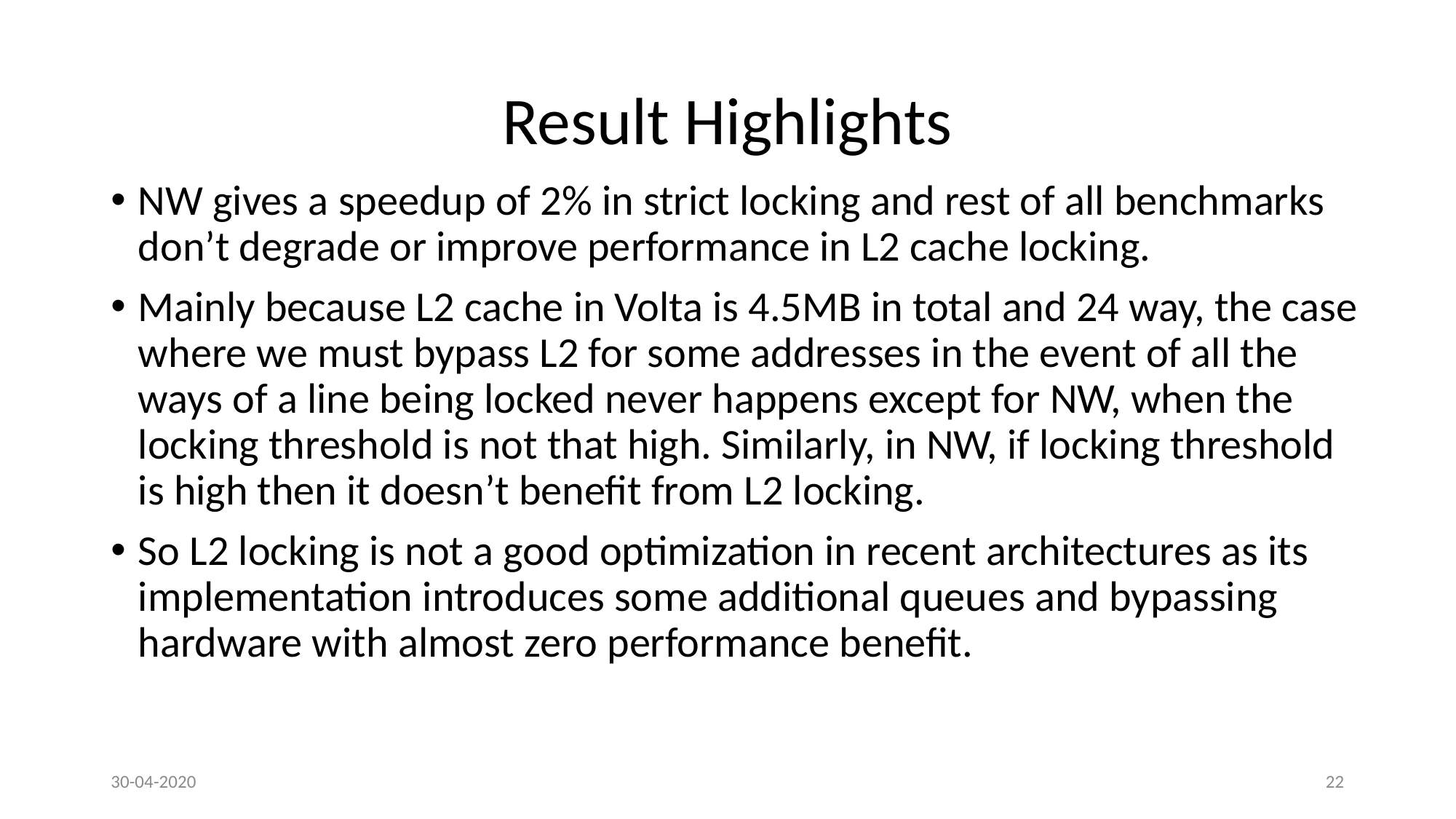

# Result Highlights
NW gives a speedup of 2% in strict locking and rest of all benchmarks don’t degrade or improve performance in L2 cache locking.
Mainly because L2 cache in Volta is 4.5MB in total and 24 way, the case where we must bypass L2 for some addresses in the event of all the ways of a line being locked never happens except for NW, when the locking threshold is not that high. Similarly, in NW, if locking threshold is high then it doesn’t benefit from L2 locking.
So L2 locking is not a good optimization in recent architectures as its implementation introduces some additional queues and bypassing hardware with almost zero performance benefit.
30-04-2020
22